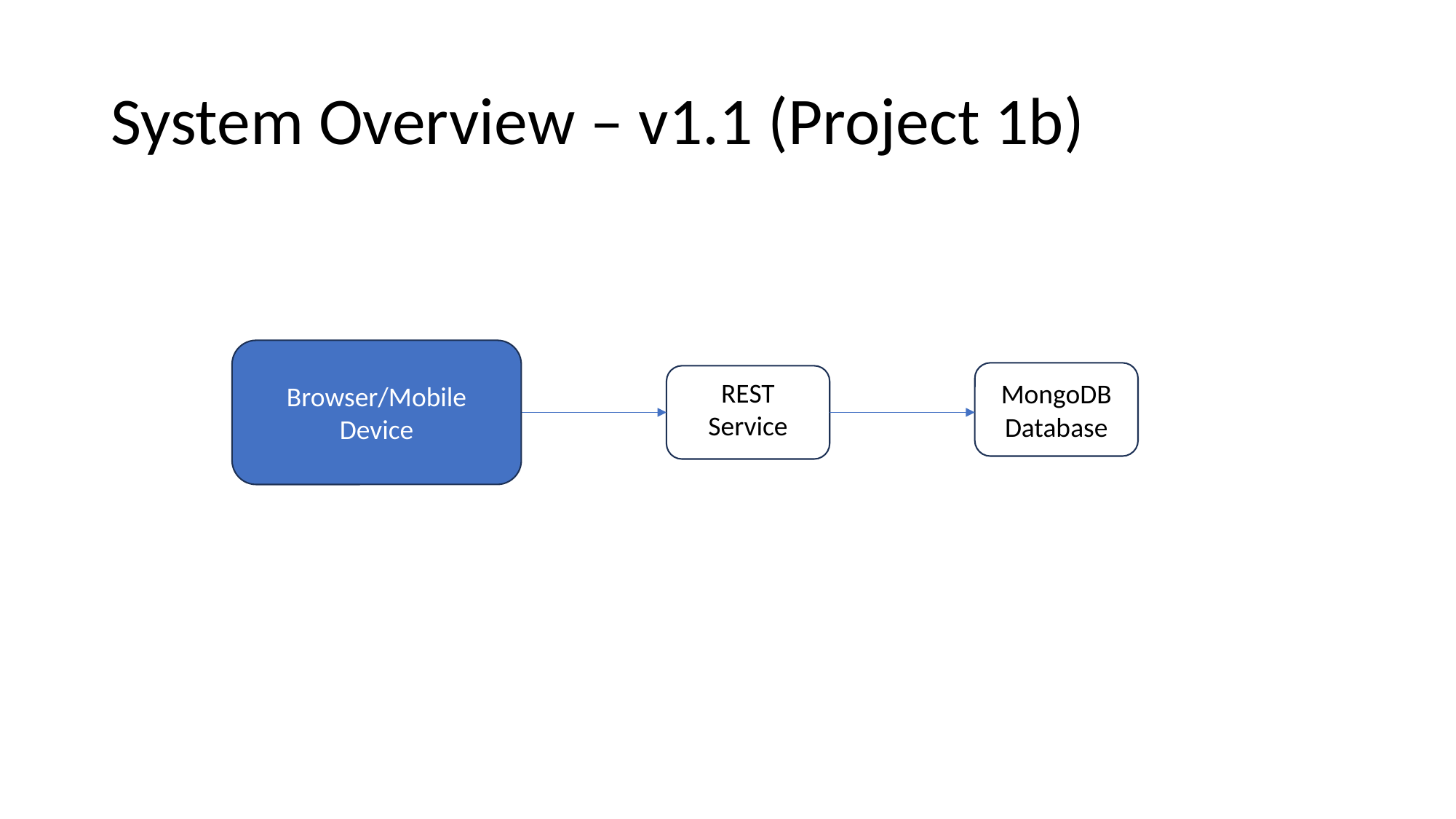

# System Overview – v1.1 (Project 1b)
Browser/Mobile
Device
MongoDB
Database
REST Service